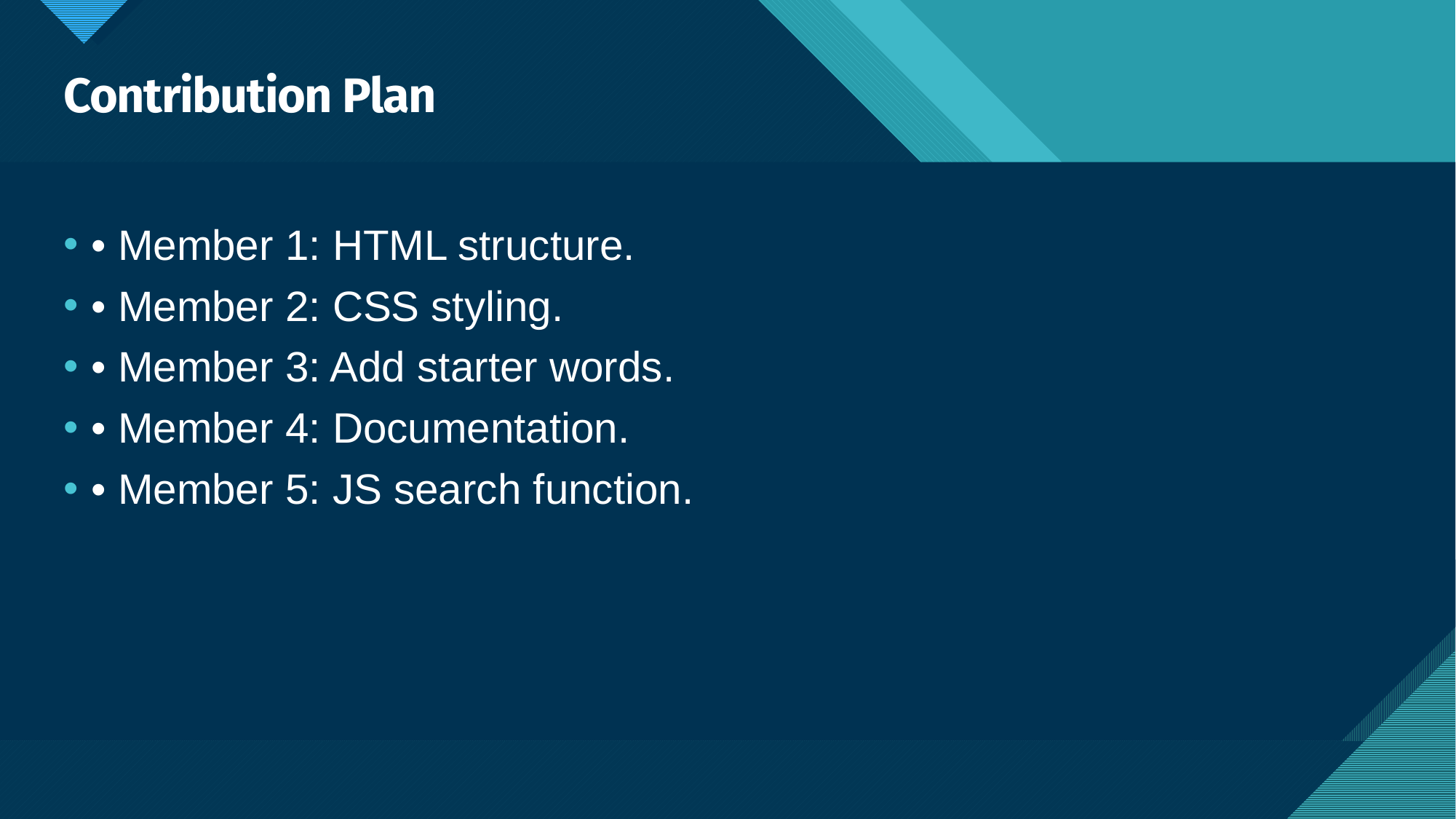

# Contribution Plan
• Member 1: HTML structure.
• Member 2: CSS styling.
• Member 3: Add starter words.
• Member 4: Documentation.
• Member 5: JS search function.